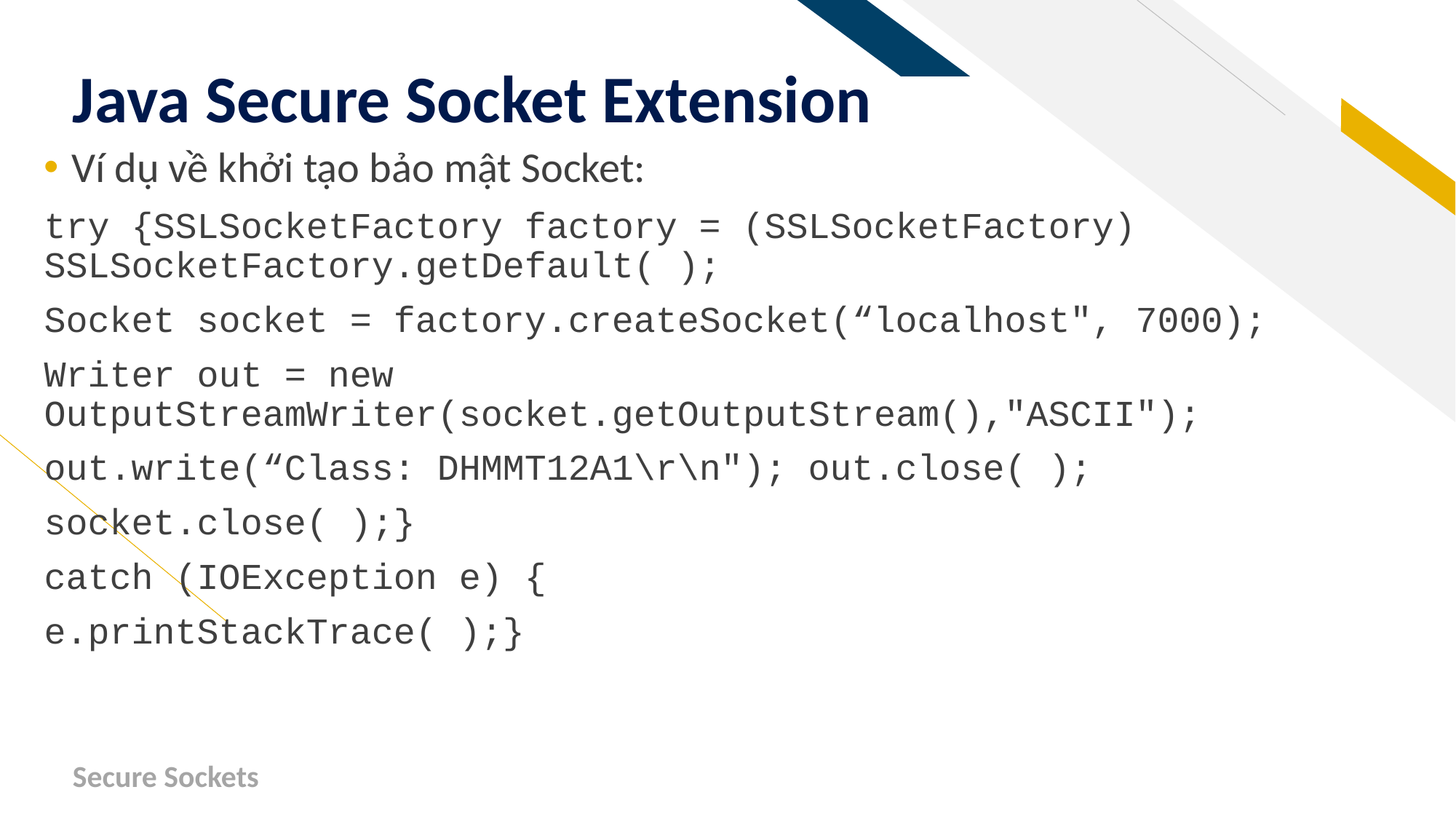

# Java Secure Socket Extension

Ví dụ về khởi tạo bảo mật Socket:
try {SSLSocketFactory factory = (SSLSocketFactory) SSLSocketFactory.getDefault( );
Socket socket = factory.createSocket(“localhost", 7000);
Writer out = new OutputStreamWriter(socket.getOutputStream(),"ASCII");
out.write(“Class: DHMMT12A1\r\n"); out.close( );
socket.close( );}
catch (IOException e) {
e.printStackTrace( );}
Secure Sockets